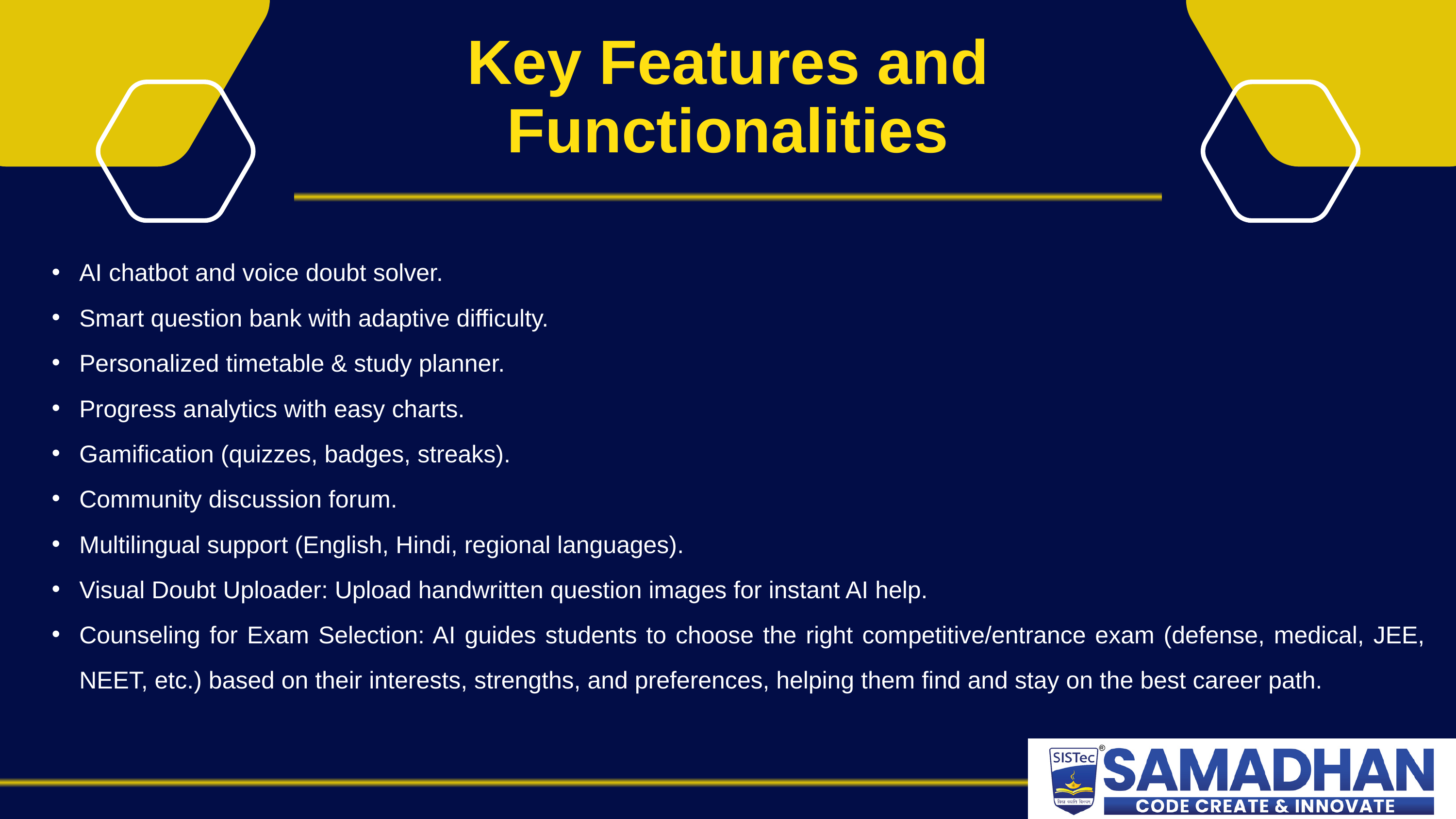

Key Features and Functionalities

AI chatbot and voice doubt solver.
Smart question bank with adaptive difficulty.
Personalized timetable & study planner.
Progress analytics with easy charts.
Gamification (quizzes, badges, streaks).
Community discussion forum.
Multilingual support (English, Hindi, regional languages).
Visual Doubt Uploader: Upload handwritten question images for instant AI help.
Counseling for Exam Selection: AI guides students to choose the right competitive/entrance exam (defense, medical, JEE, NEET, etc.) based on their interests, strengths, and preferences, helping them find and stay on the best career path.